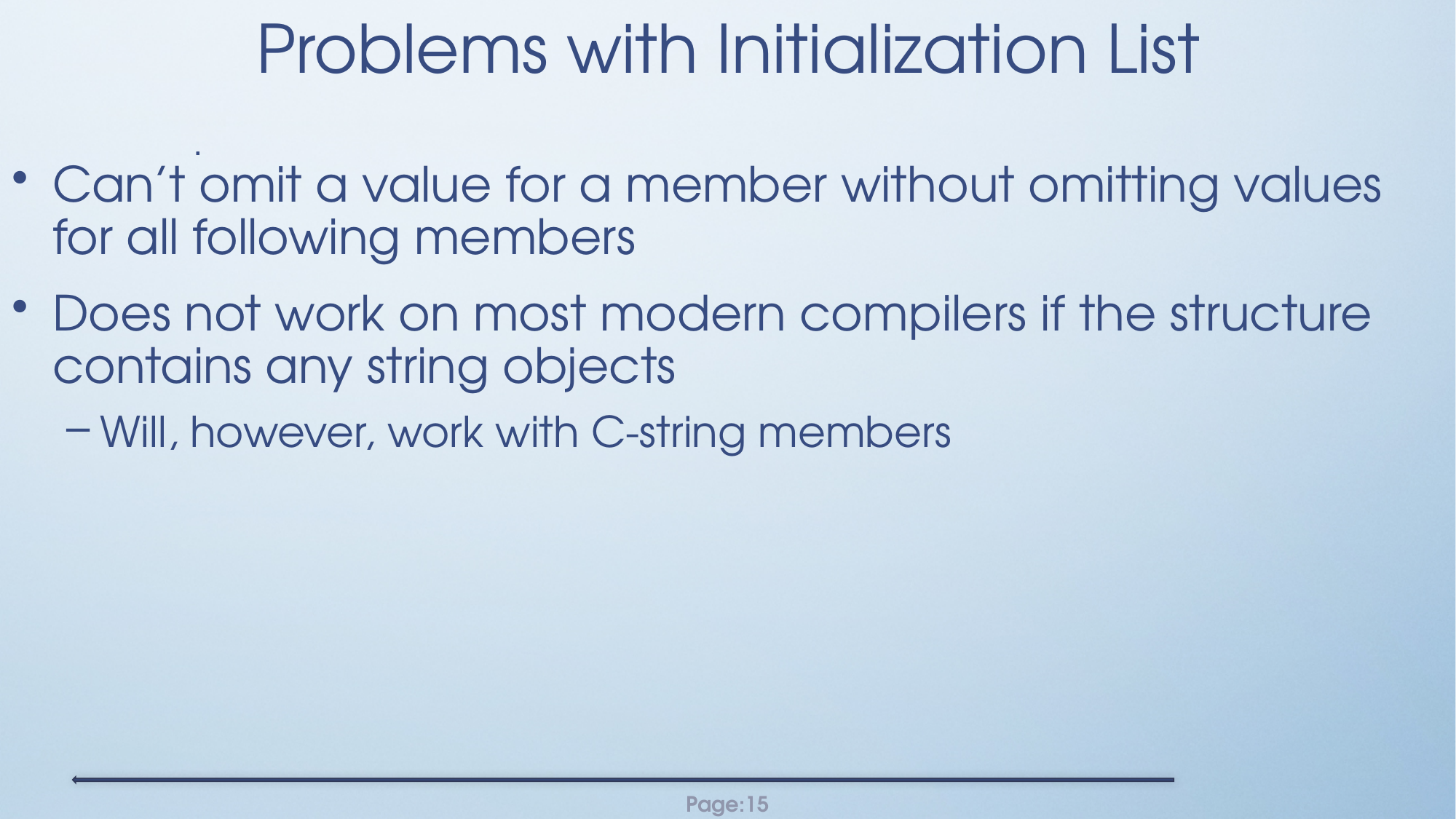

# Problems with Initialization List
.
.
Can’t omit a value for a member without omitting values for all following members
Does not work on most modern compilers if the structure contains any string objects
Will, however, work with C-string members